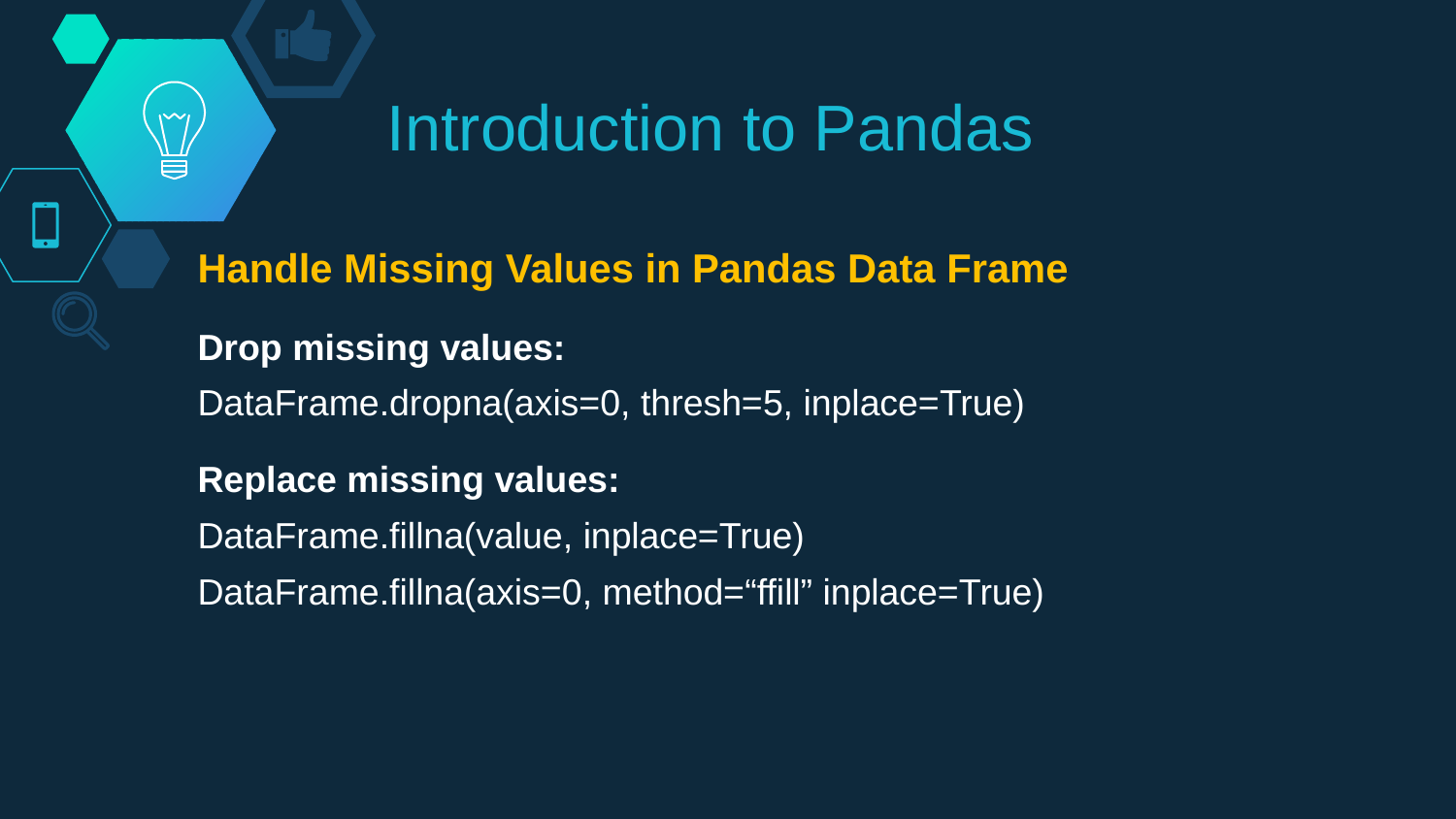

# Introduction to Pandas
Handle Missing Values in Pandas Data Frame
Drop missing values:
DataFrame.dropna(axis=0, thresh=5, inplace=True)
Replace missing values:
DataFrame.fillna(value, inplace=True)
DataFrame.fillna(axis=0, method=“ffill” inplace=True)